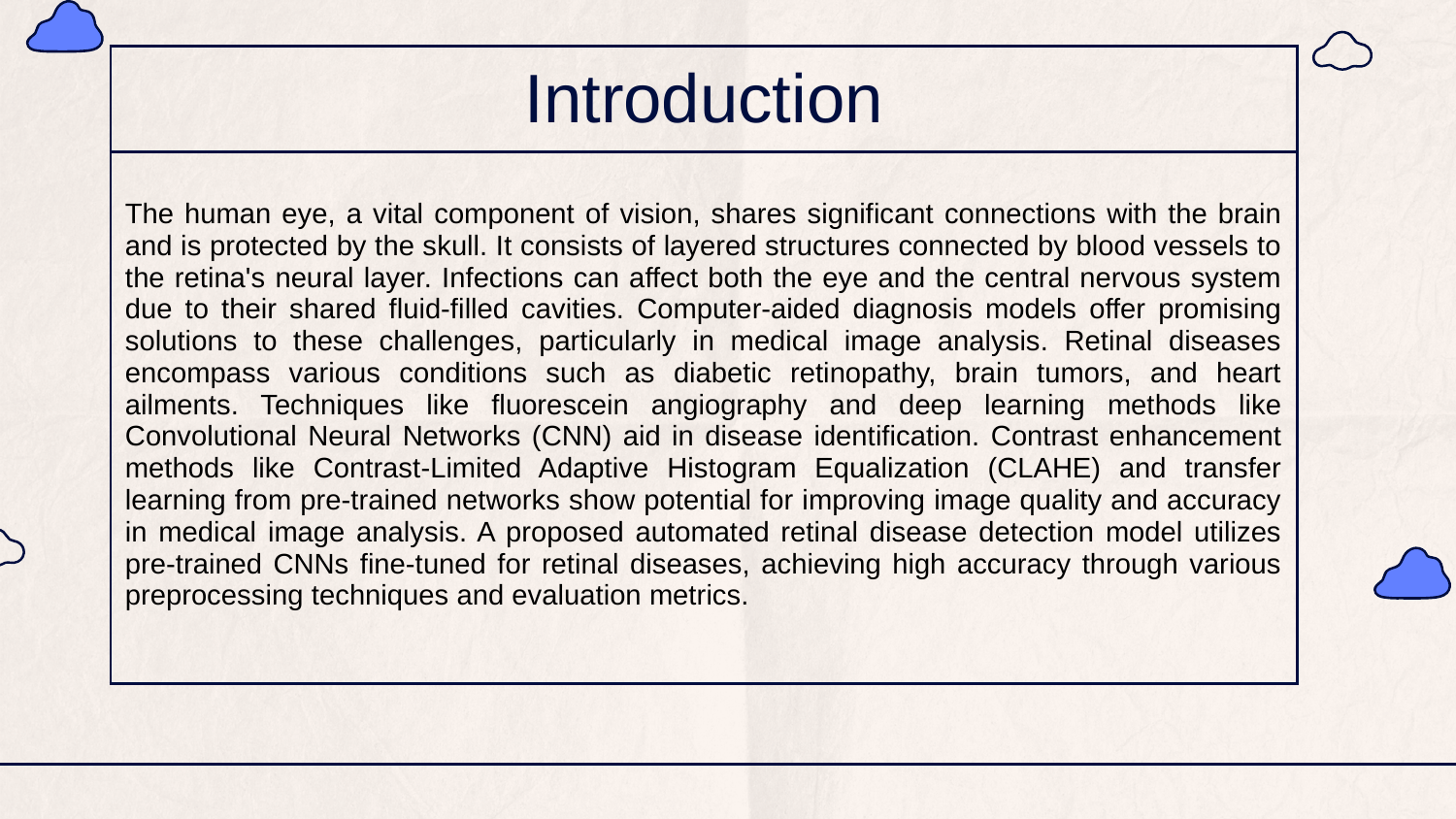

| Introduction |
| --- |
| The human eye, a vital component of vision, shares significant connections with the brain and is protected by the skull. It consists of layered structures connected by blood vessels to the retina's neural layer. Infections can affect both the eye and the central nervous system due to their shared fluid-filled cavities. Computer-aided diagnosis models offer promising solutions to these challenges, particularly in medical image analysis. Retinal diseases encompass various conditions such as diabetic retinopathy, brain tumors, and heart ailments. Techniques like fluorescein angiography and deep learning methods like Convolutional Neural Networks (CNN) aid in disease identification. Contrast enhancement methods like Contrast-Limited Adaptive Histogram Equalization (CLAHE) and transfer learning from pre-trained networks show potential for improving image quality and accuracy in medical image analysis. A proposed automated retinal disease detection model utilizes pre-trained CNNs fine-tuned for retinal diseases, achieving high accuracy through various preprocessing techniques and evaluation metrics. |